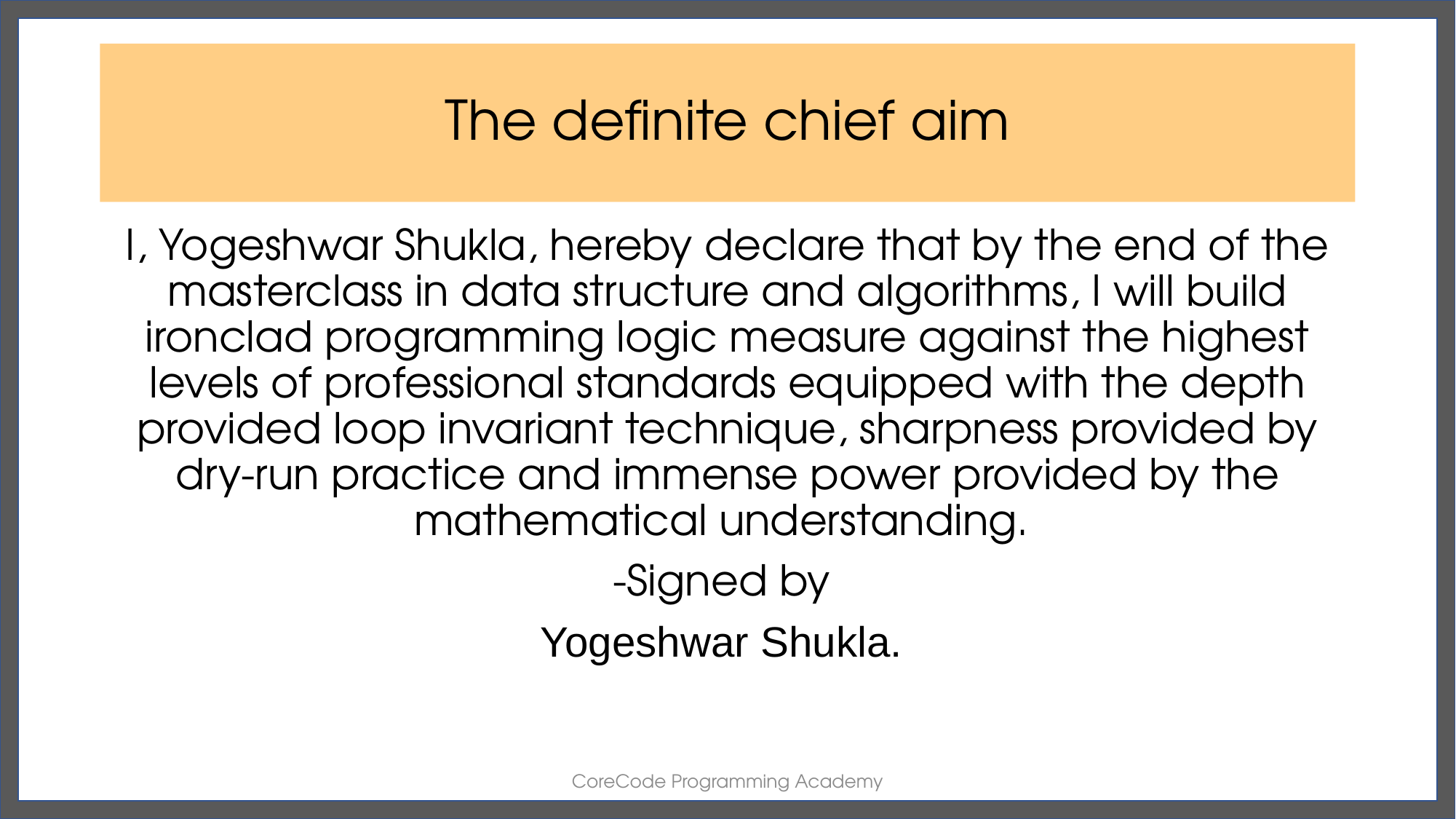

# The definite chief aim
I, Yogeshwar Shukla, hereby declare that by the end of the masterclass in data structure and algorithms, I will build ironclad programming logic measure against the highest levels of professional standards equipped with the depth provided loop invariant technique, sharpness provided by dry-run practice and immense power provided by the mathematical understanding.
-Signed by
Yogeshwar Shukla.

CoreCode Programming Academy